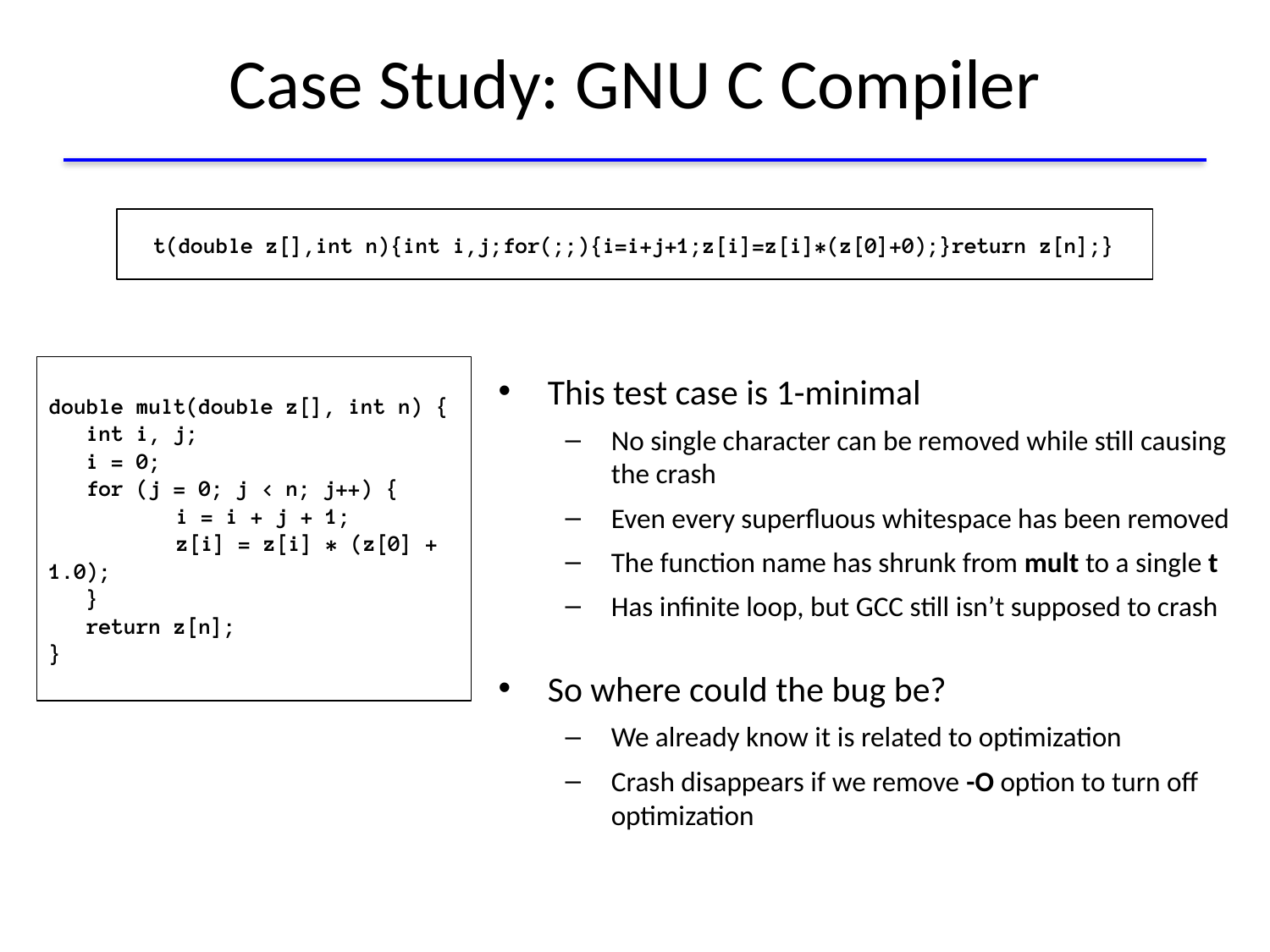

# Case Study: GNU C Compiler
t(double z[],int n){int i,j;for(;;){i=i+j+1;z[i]=z[i]*(z[0]+0);}return z[n];}
double mult(double z[], int n) {
   int i, j;
   i = 0;
   for (j = 0; j < n; j++) {
  	i = i + j + 1;
  	z[i] = z[i] * (z[0] + 1.0);
   }
   return z[n];
}
This test case is 1-minimal
No single character can be removed while still causing the crash
Even every superfluous whitespace has been removed
The function name has shrunk from mult to a single t
Has infinite loop, but GCC still isn’t supposed to crash
So where could the bug be?
We already know it is related to optimization
Crash disappears if we remove -O option to turn off optimization